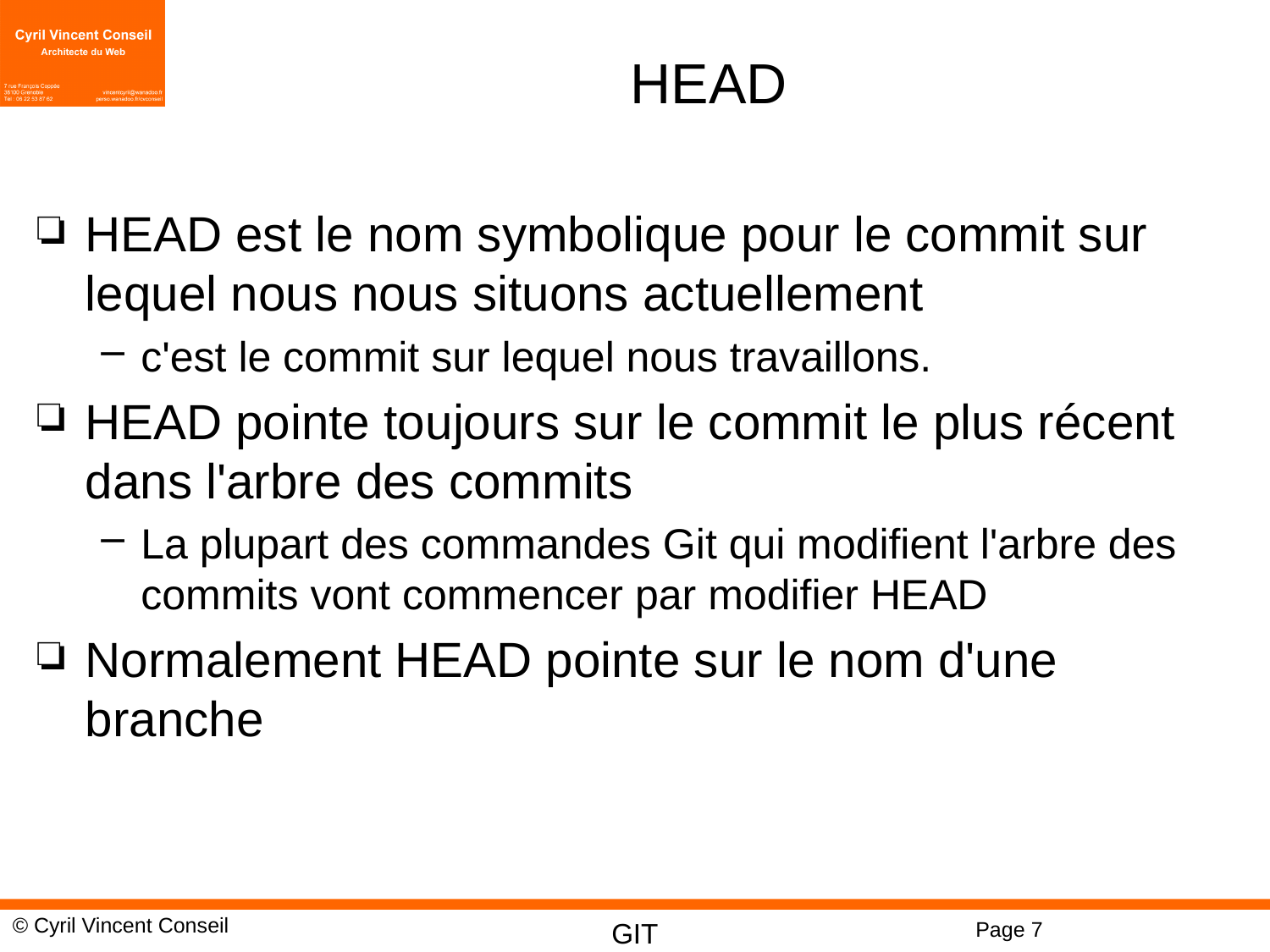

# HEAD
HEAD est le nom symbolique pour le commit sur lequel nous nous situons actuellement
c'est le commit sur lequel nous travaillons.
HEAD pointe toujours sur le commit le plus récent dans l'arbre des commits
La plupart des commandes Git qui modifient l'arbre des commits vont commencer par modifier HEAD
Normalement HEAD pointe sur le nom d'une branche